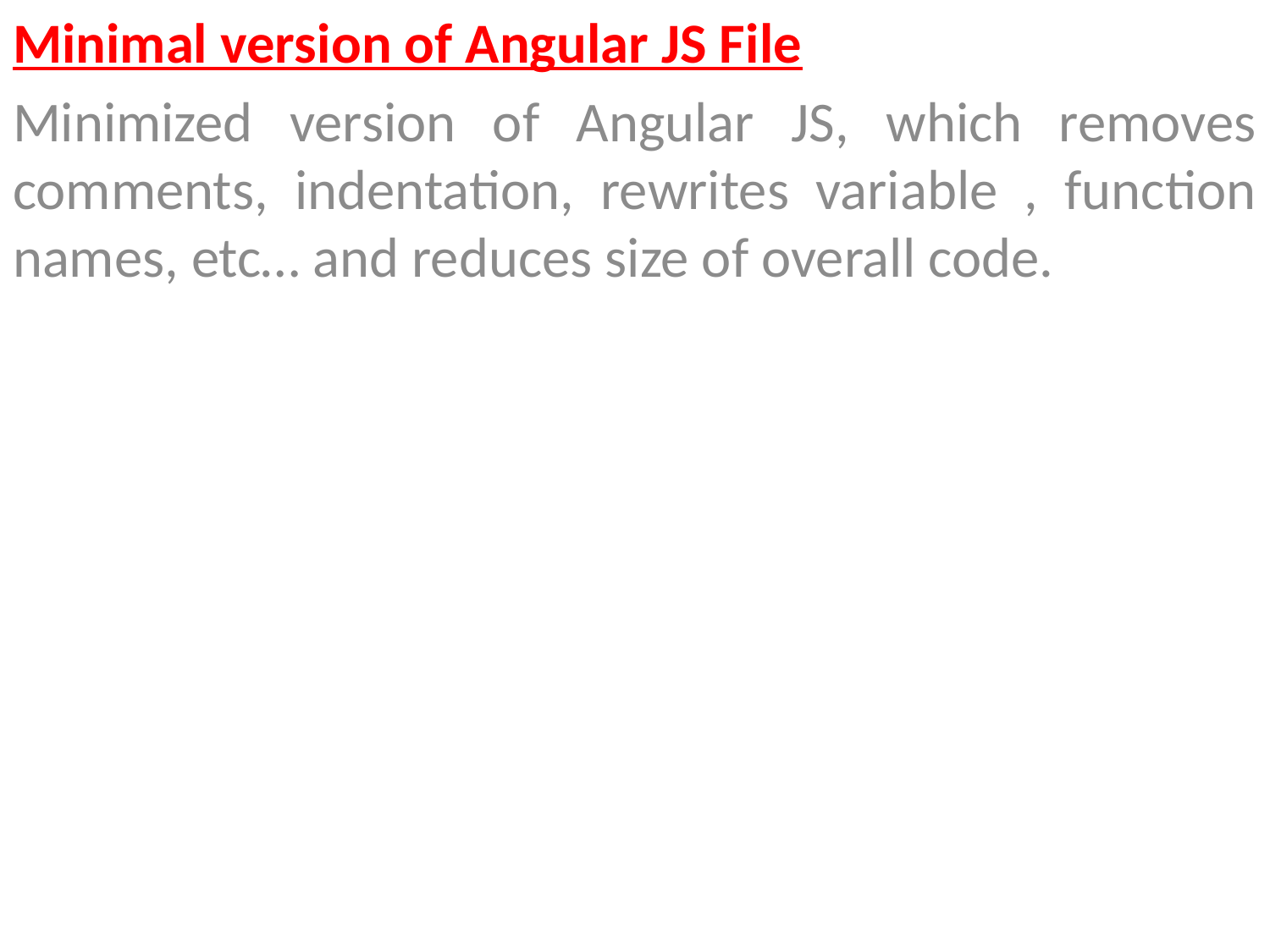

Minimal version of Angular JS File
Minimized version of Angular JS, which removes comments, indentation, rewrites variable , function names, etc… and reduces size of overall code.